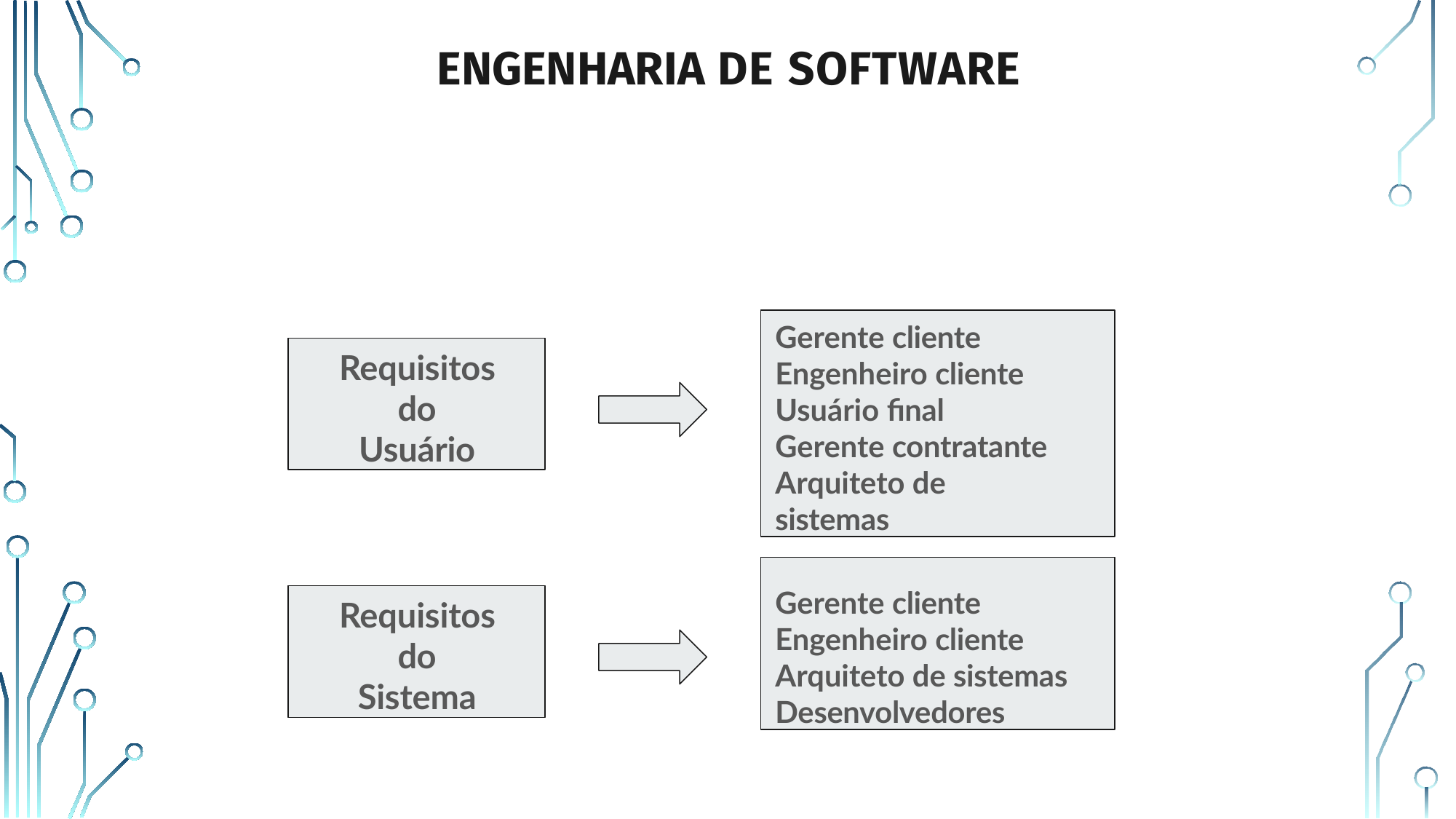

# Engenharia de Software
Gerente cliente Engenheiro cliente Usuário final Gerente contratante
Arquiteto de sistemas
Requisitos do Usuário

Gerente cliente Engenheiro cliente Arquiteto de sistemas Desenvolvedores
Requisitos do Sistema